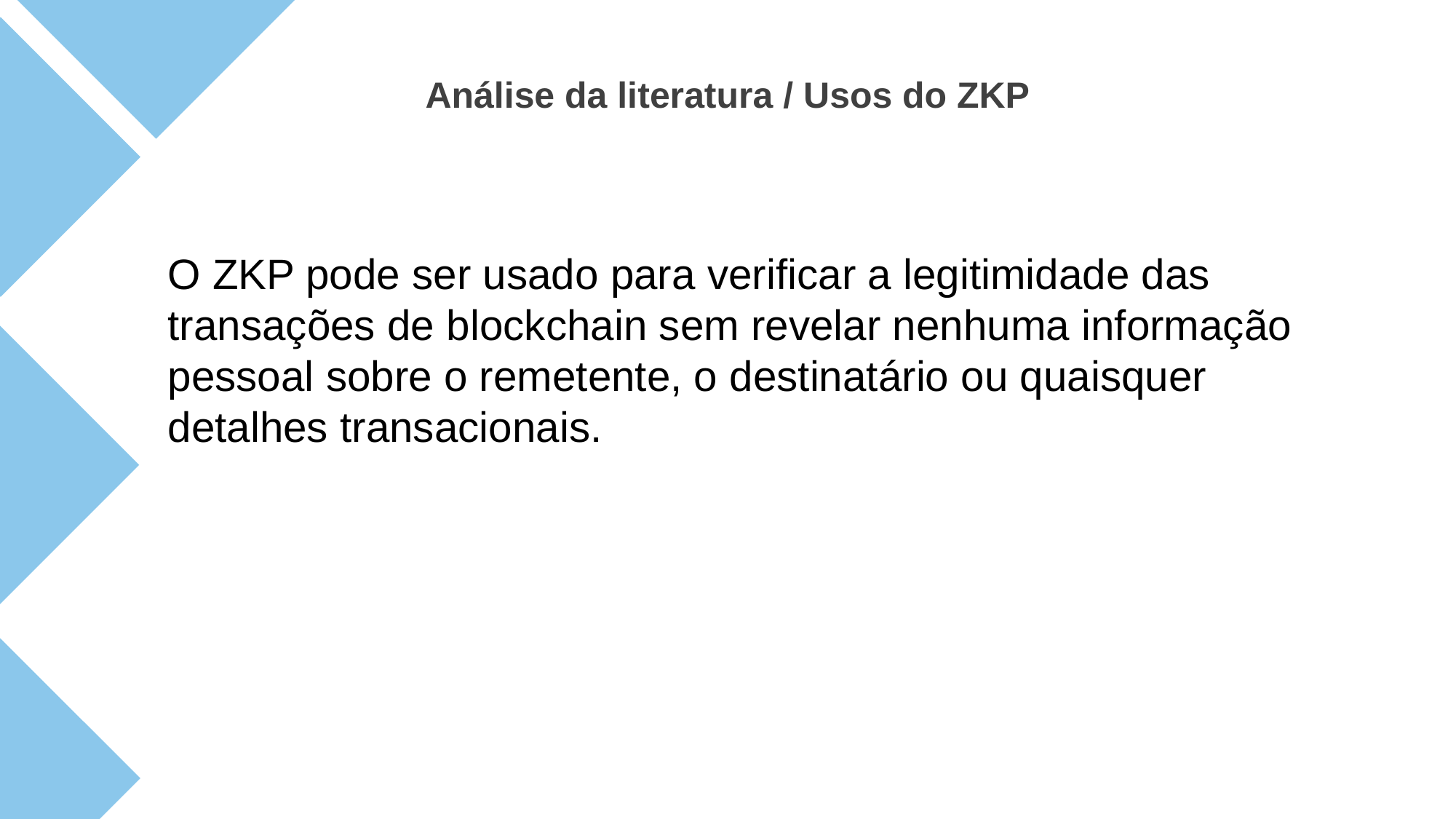

Análise da literatura / Usos do ZKP

O ZKP pode ser usado para verificar a legitimidade das transações de blockchain sem revelar nenhuma informação pessoal sobre o remetente, o destinatário ou quaisquer detalhes transacionais.